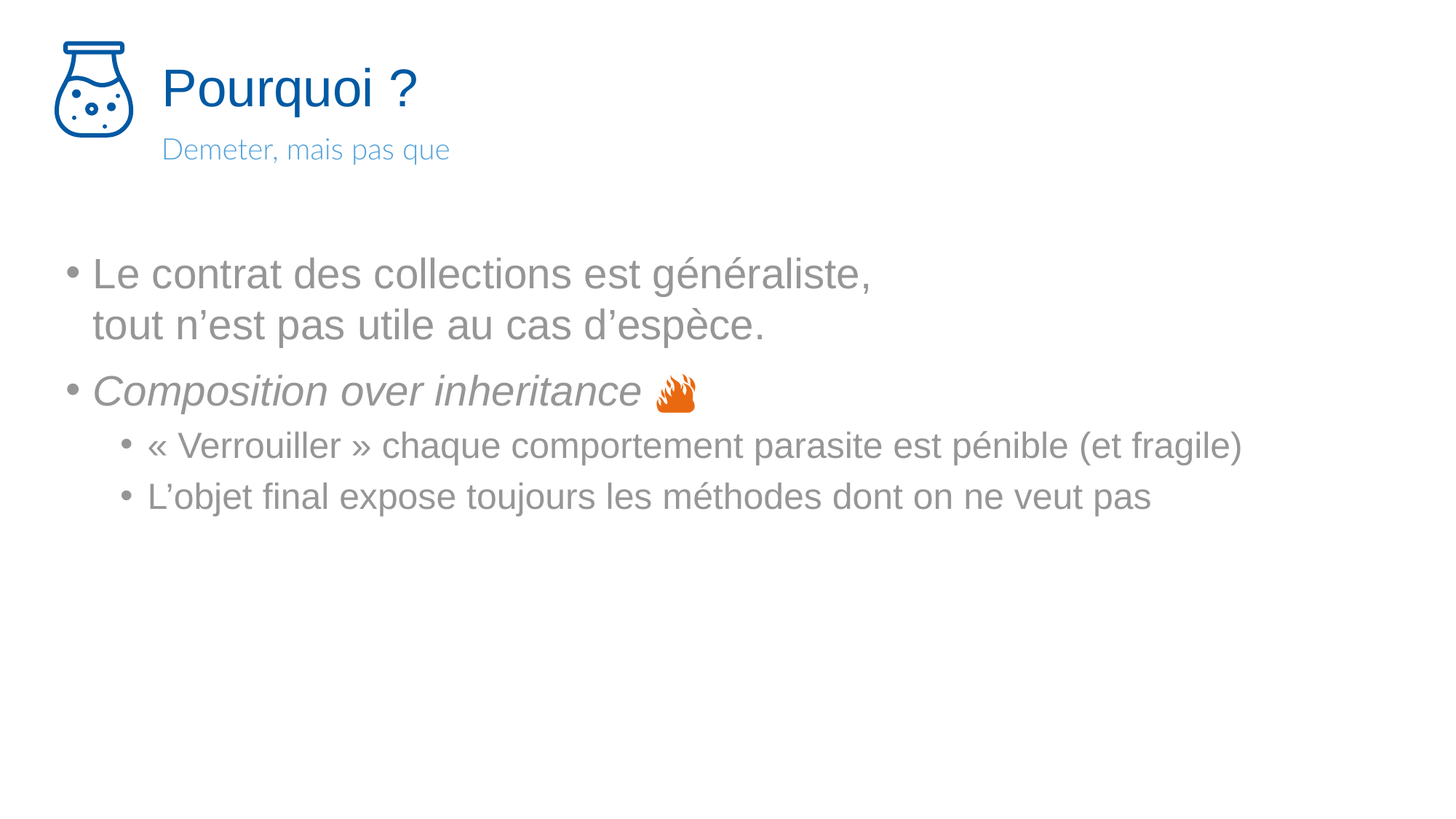

# Pourquoi ?
Demeter, mais pas que
Le contrat des collections est généraliste,
tout n’est pas utile au cas d’espèce.
Composition over inheritance 🔥
« Verrouiller » chaque comportement parasite est pénible (et fragile)
L’objet final expose toujours les méthodes dont on ne veut pas